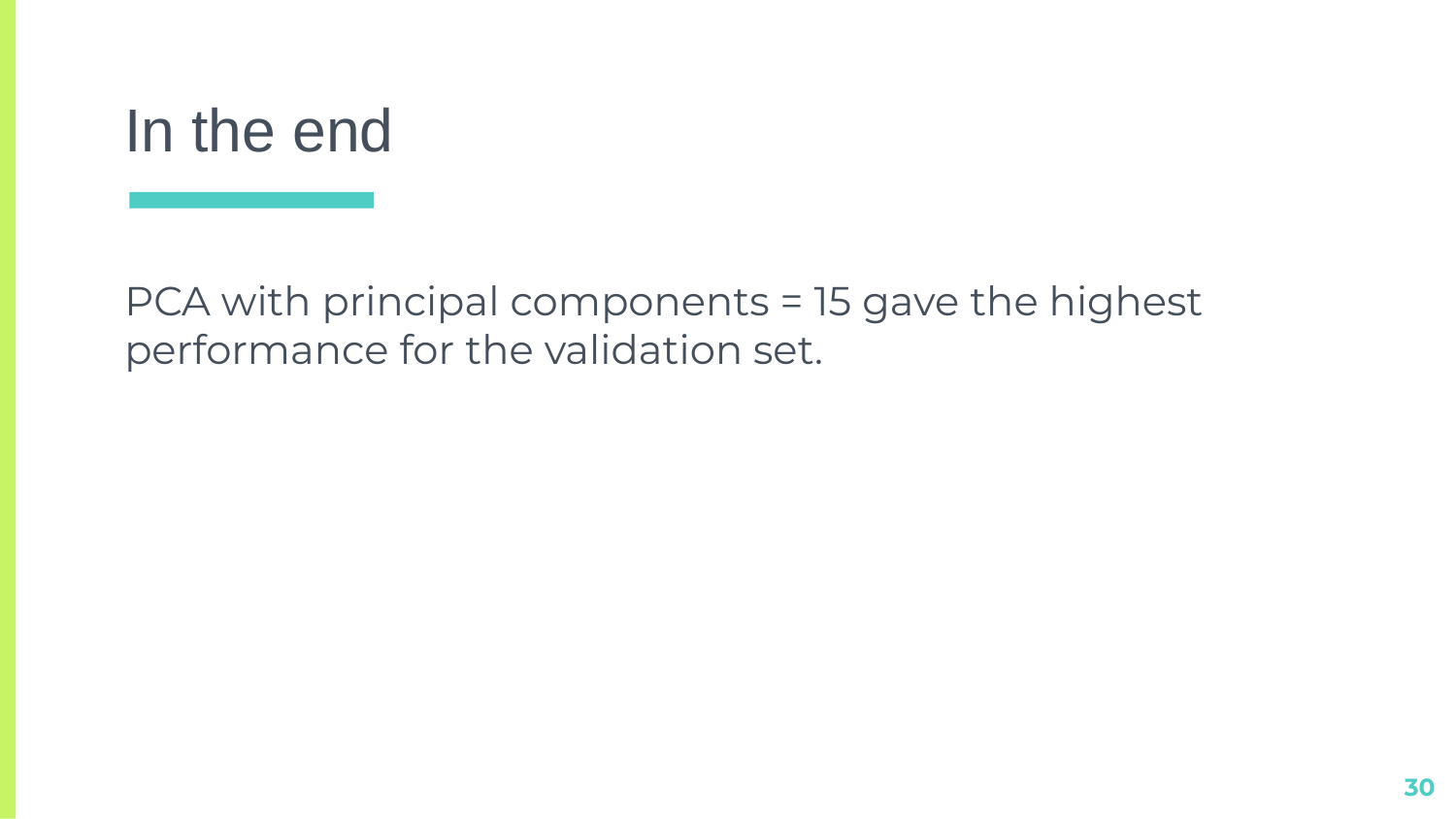

# In the end
PCA with principal components = 15 gave the highest performance for the validation set.
30